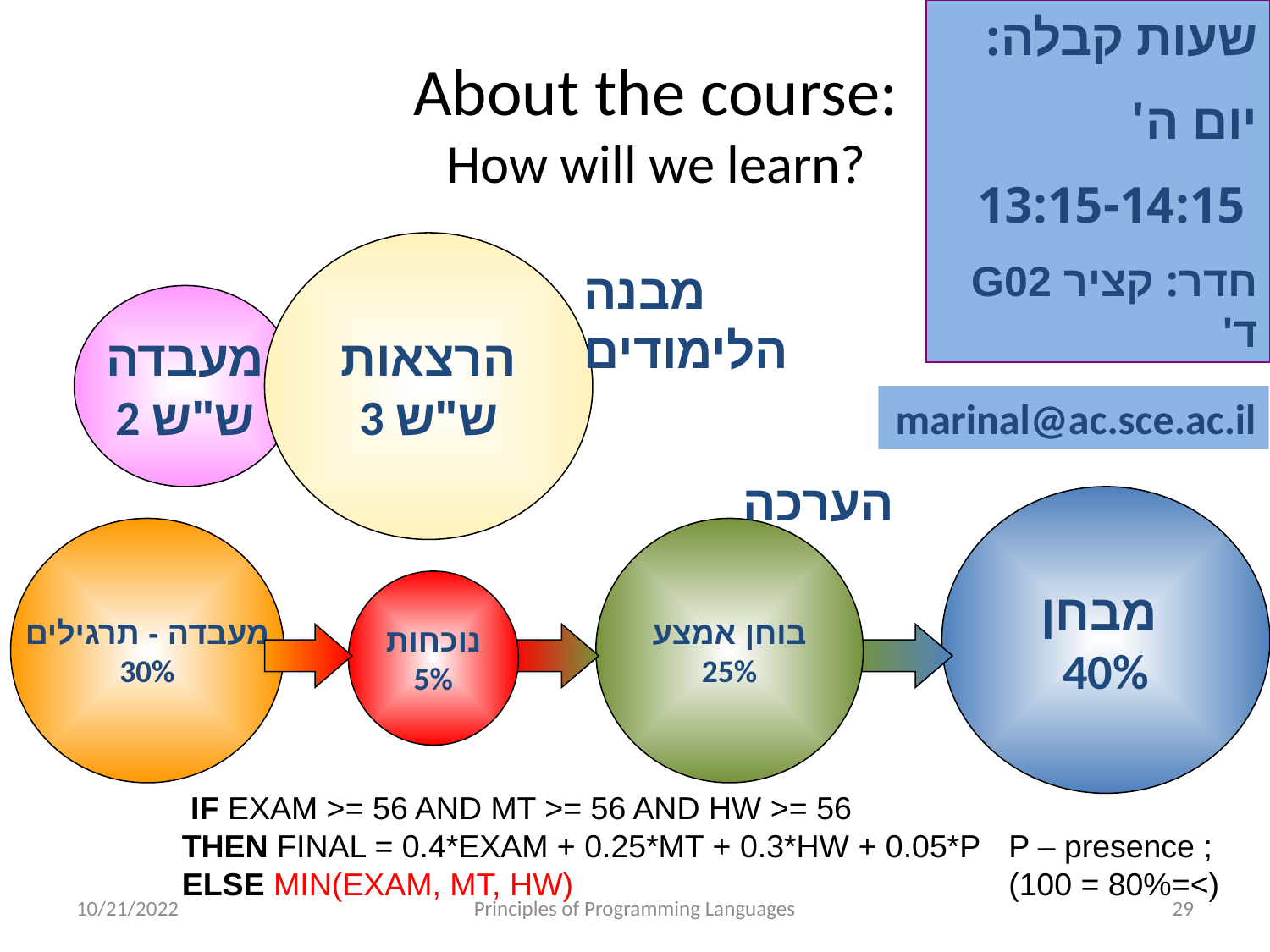

שעות קבלה:
יום ה'
 13:15-14:15
חדר: קציר G02 ד'
About the course:
How will we learn?
הרצאות
3 ש"ש
מבנה הלימודים
מעבדה
2 ש"ש
marinal@ac.sce.ac.il
הערכה
מבחן
40%
מעבדה - תרגילים
30%
בוחן אמצע
25%
נוכחות
5%

IF EXAM >= 56 AND MT >= 56 AND HW >= 56
THEN FINAL = 0.4*EXAM + 0.25*MT + 0.3*HW + 0.05*P
ELSE MIN(EXAM, MT, HW)
; P – presence
 (>=80% = 100)
10/21/2022
Principles of Programming Languages
29